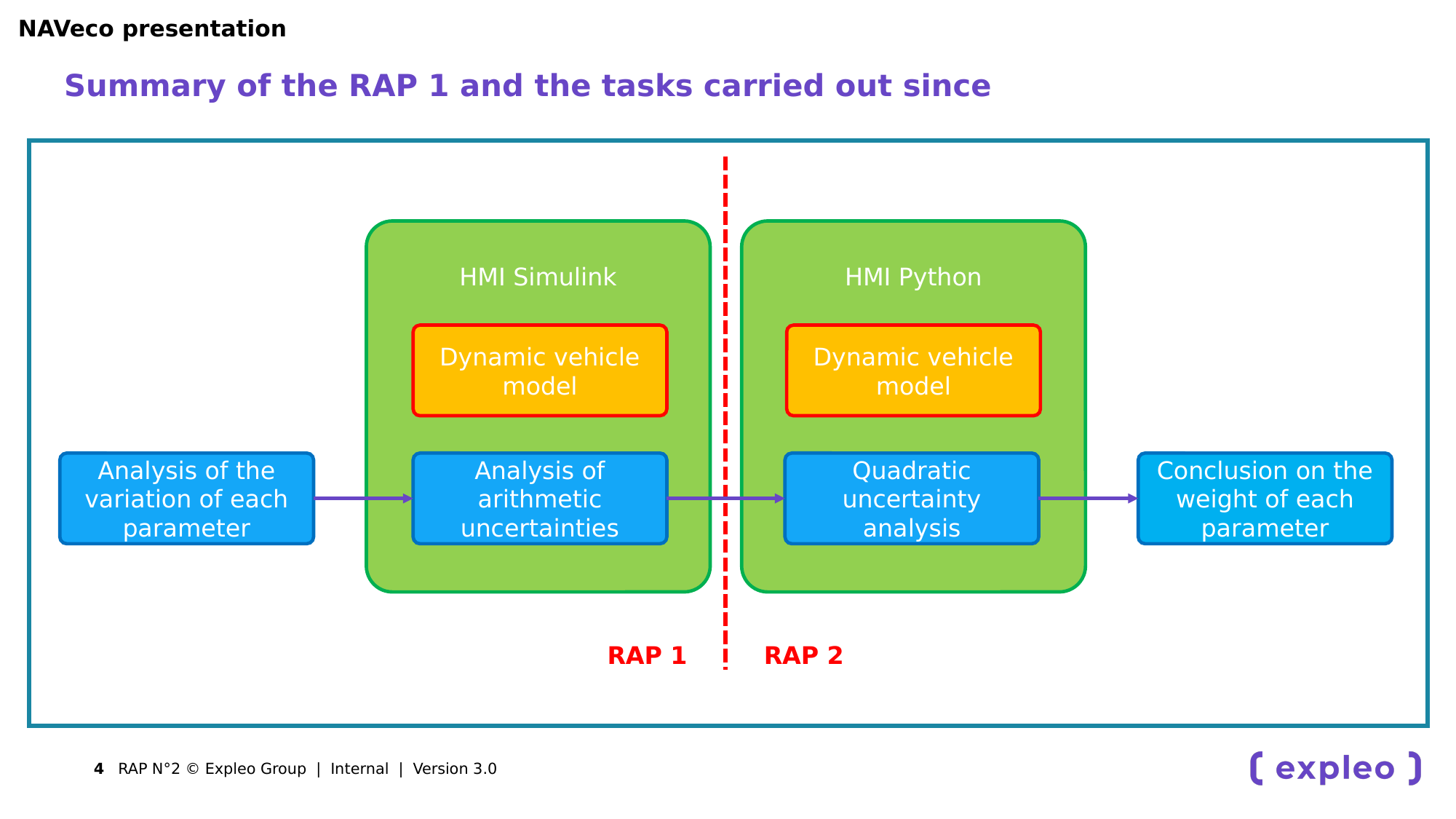

NAVeco presentation

# Summary of the RAP 1 and the tasks carried out since

HMI Simulink

HMI Python

Dynamic vehicle model
Dynamic vehicle model
Analysis of the variation of each parameter
Analysis of arithmetic uncertainties
Quadratic uncertainty analysis
Conclusion on the weight of each parameter
RAP 2
RAP 1
RAP N°2 © Expleo Group  |  Internal  |  Version 3.0
4